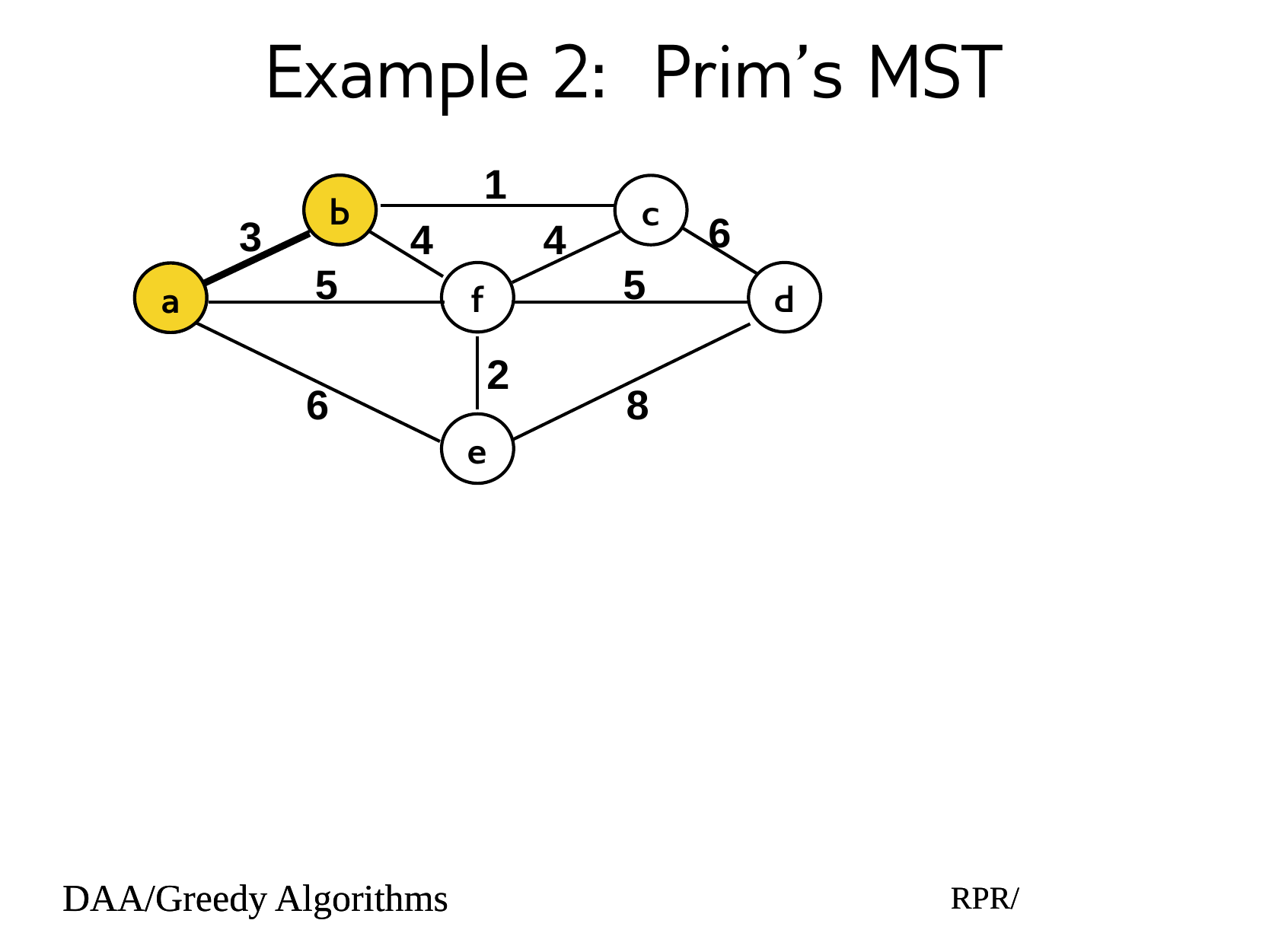

# Example 2:  Prim’s MST
1
b
b
c
6
3

4
4

5
5
f
d
a
a

2
6
8
e
DAA/Greedy Algorithms
RPR/
9